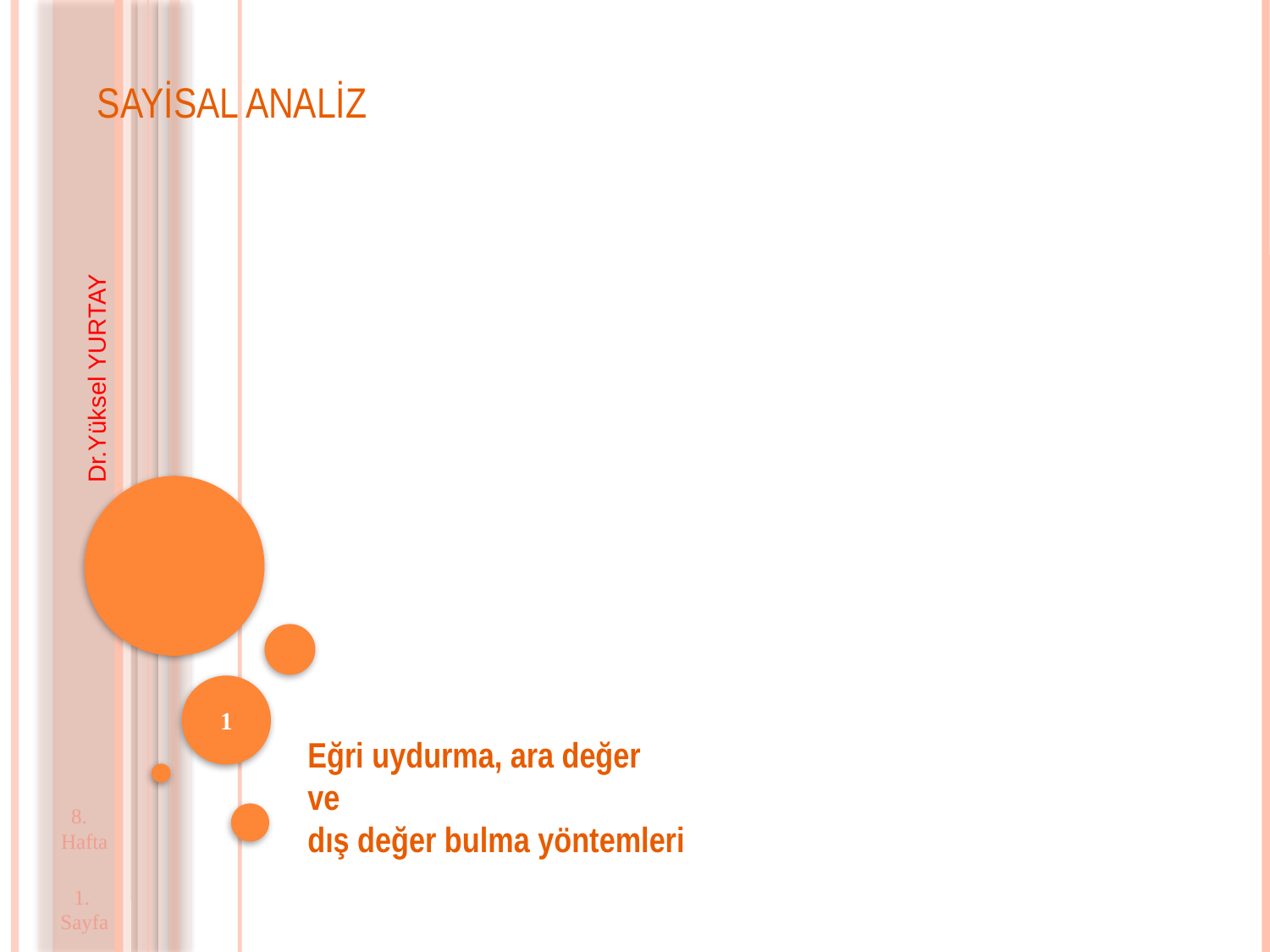

# Sayisal Analiz

Dr.Yüksel YURTAY
1
Eğri uydurma, ara değer
ve
dış değer bulma yöntemleri
8.
Hafta
1.  Sayfa